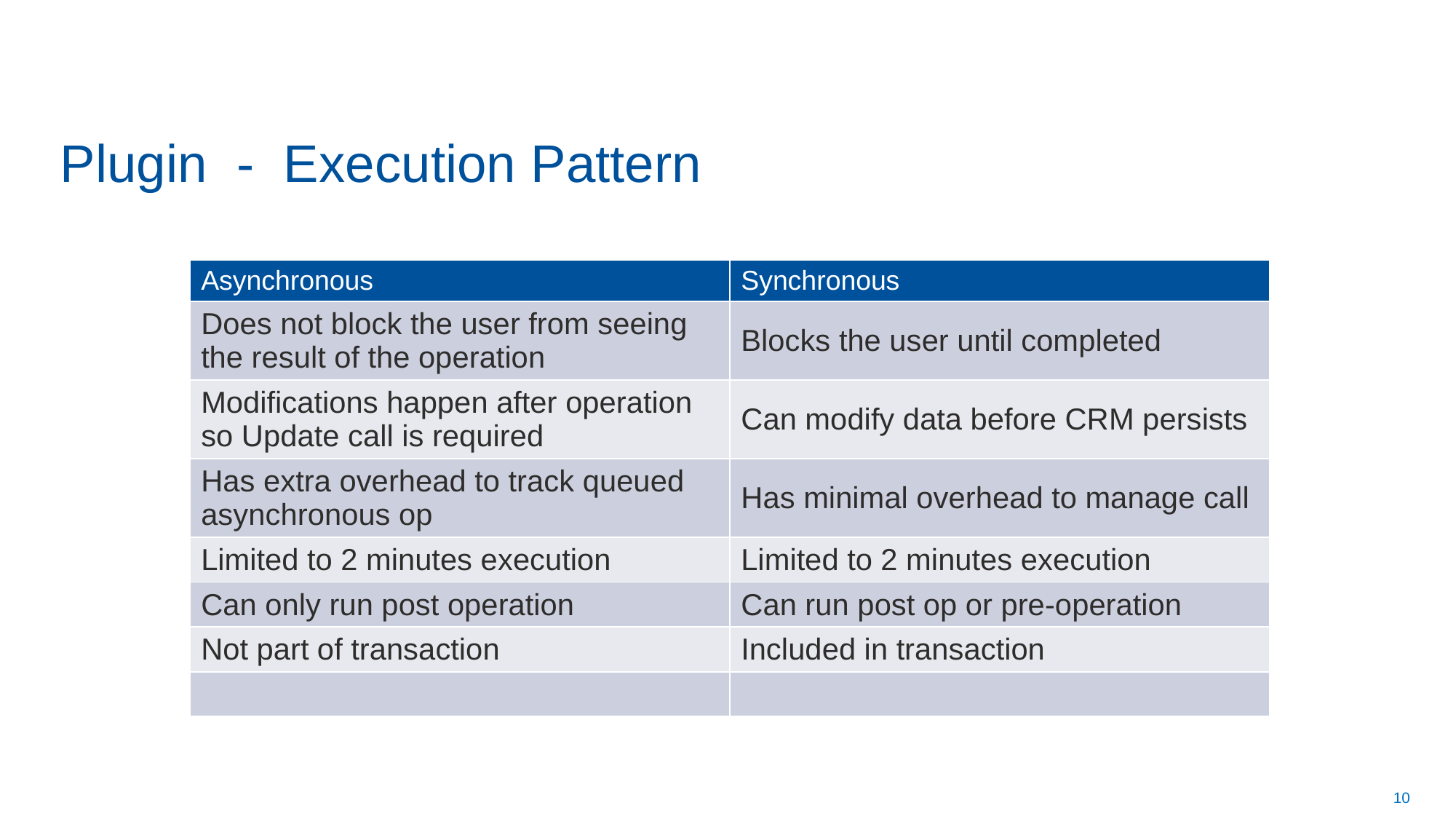

# Plugin  -  Execution Pattern

| Asynchronous | Synchronous |
| --- | --- |
| Does not block the user from seeing the result of the operation | Blocks the user until completed |
| Modifications happen after operation so Update call is required | Can modify data before CRM persists |
| Has extra overhead to track queued asynchronous op | Has minimal overhead to manage call |
| Limited to 2 minutes execution | Limited to 2 minutes execution |
| Can only run post operation | Can run post op or pre-operation |
| Not part of transaction | Included in transaction |
|  |  |